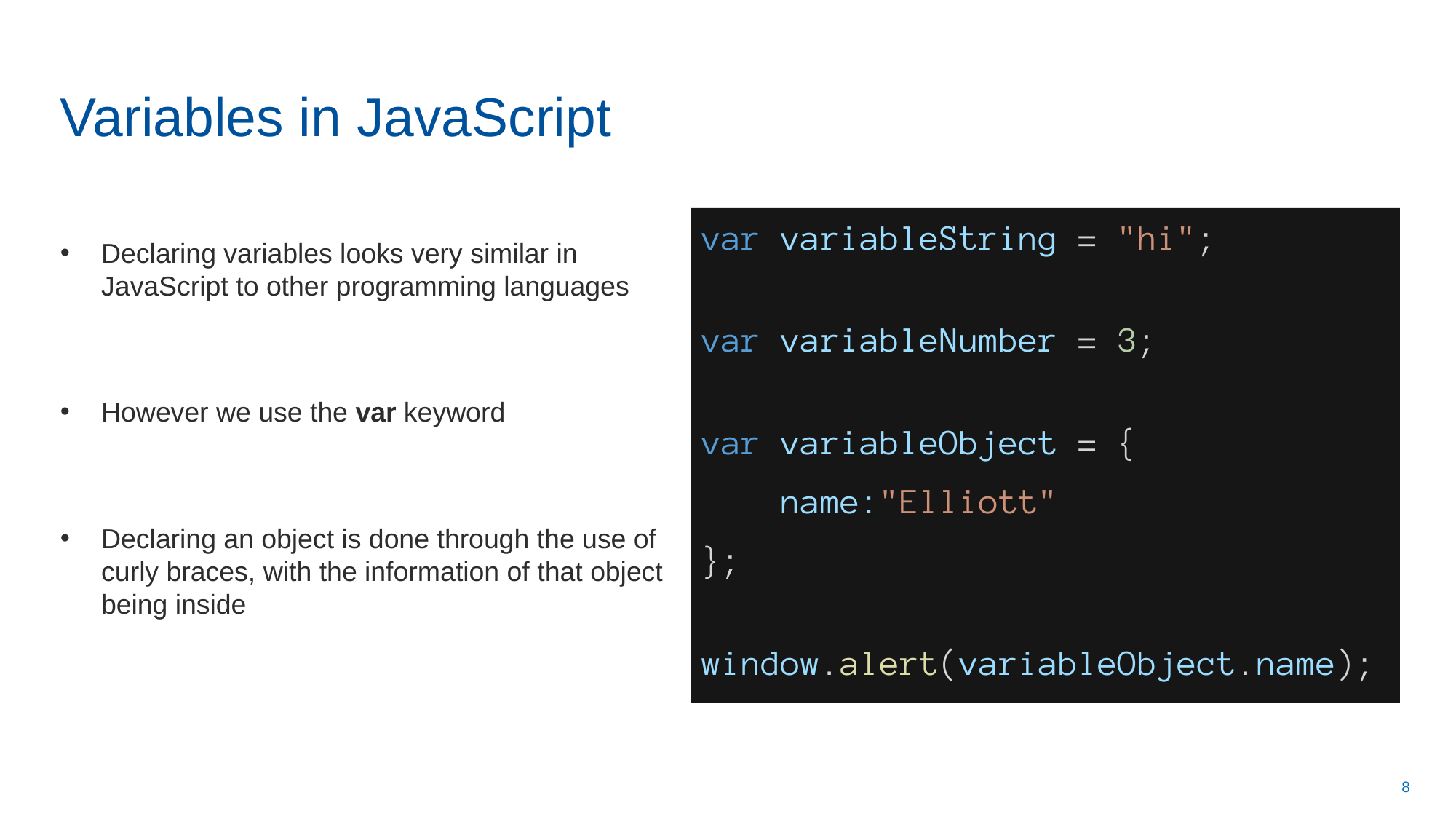

# Variables in JavaScript
var variableString = "hi";
var variableNumber = 3;
var variableObject = {
    name:"Elliott"
};
window.alert(variableObject.name);
Declaring variables looks very similar in JavaScript to other programming languages

However we use the var keyword

Declaring an object is done through the use of curly braces, with the information of that object being inside